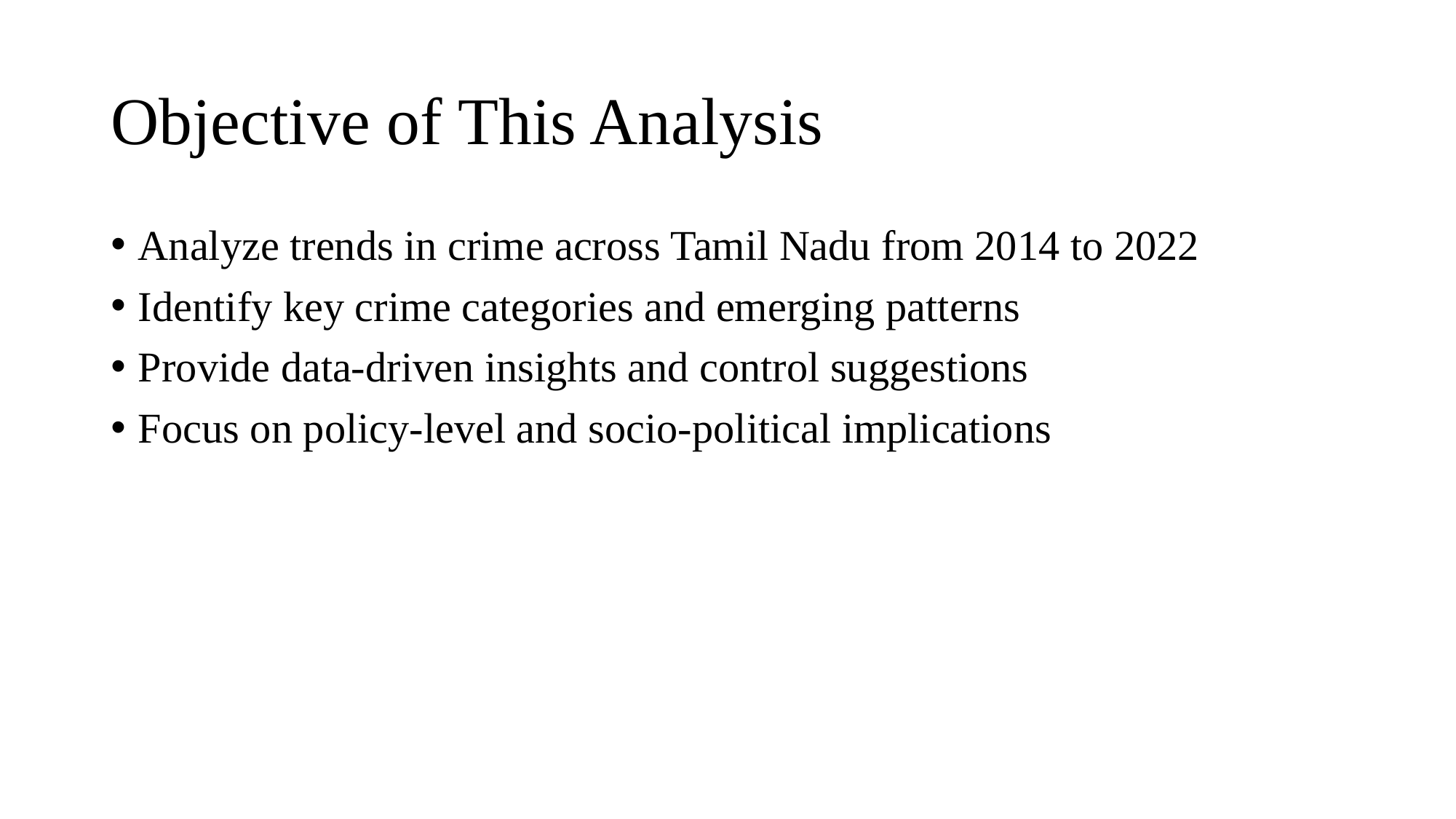

# Objective of This Analysis
Analyze trends in crime across Tamil Nadu from 2014 to 2022
Identify key crime categories and emerging patterns
Provide data-driven insights and control suggestions
Focus on policy-level and socio-political implications